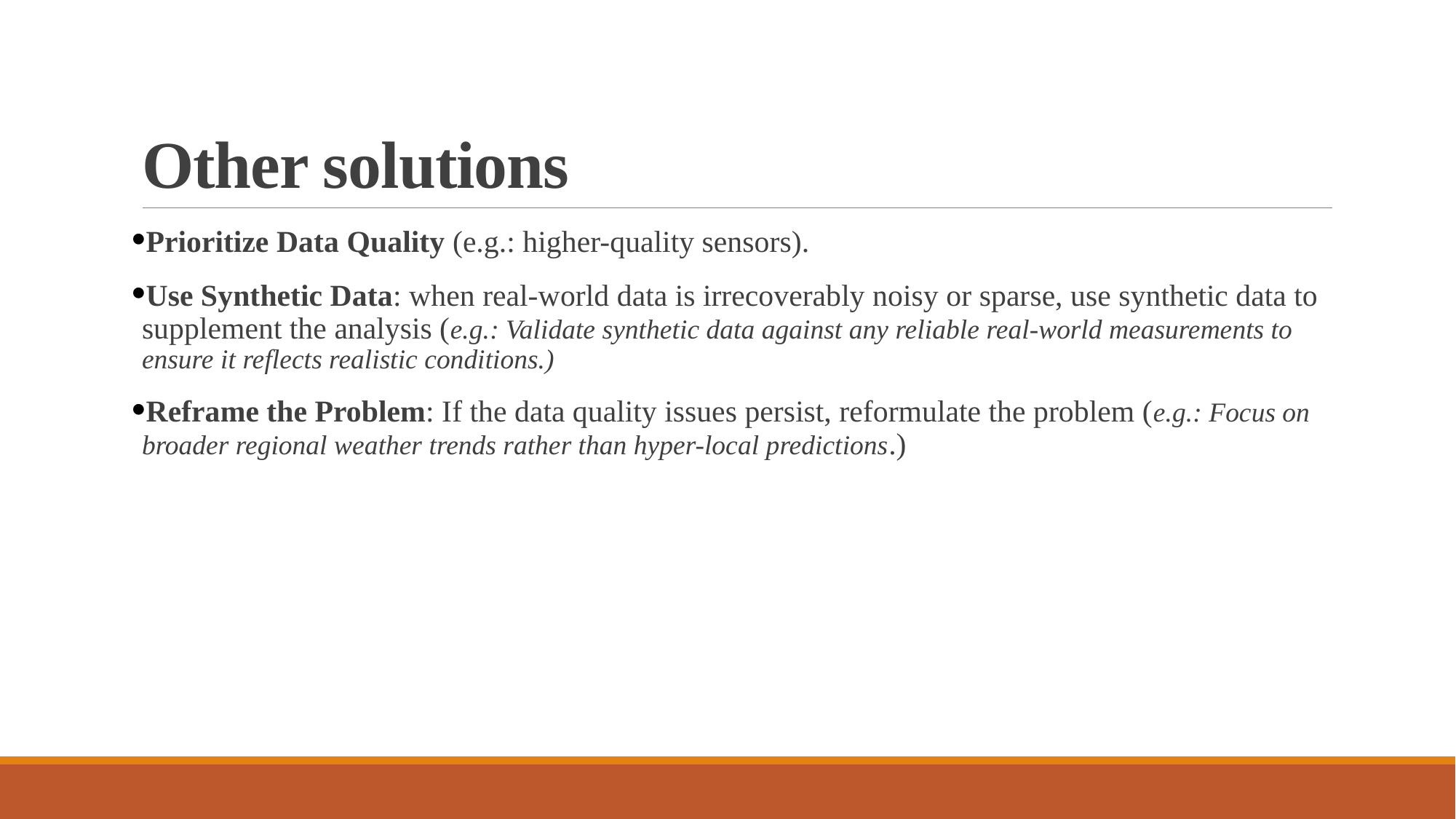

# Other solutions
Prioritize Data Quality (e.g.: higher-quality sensors).
Use Synthetic Data: when real-world data is irrecoverably noisy or sparse, use synthetic data to supplement the analysis (e.g.: Validate synthetic data against any reliable real-world measurements to ensure it reflects realistic conditions.)
Reframe the Problem: If the data quality issues persist, reformulate the problem (e.g.: Focus on broader regional weather trends rather than hyper-local predictions.)